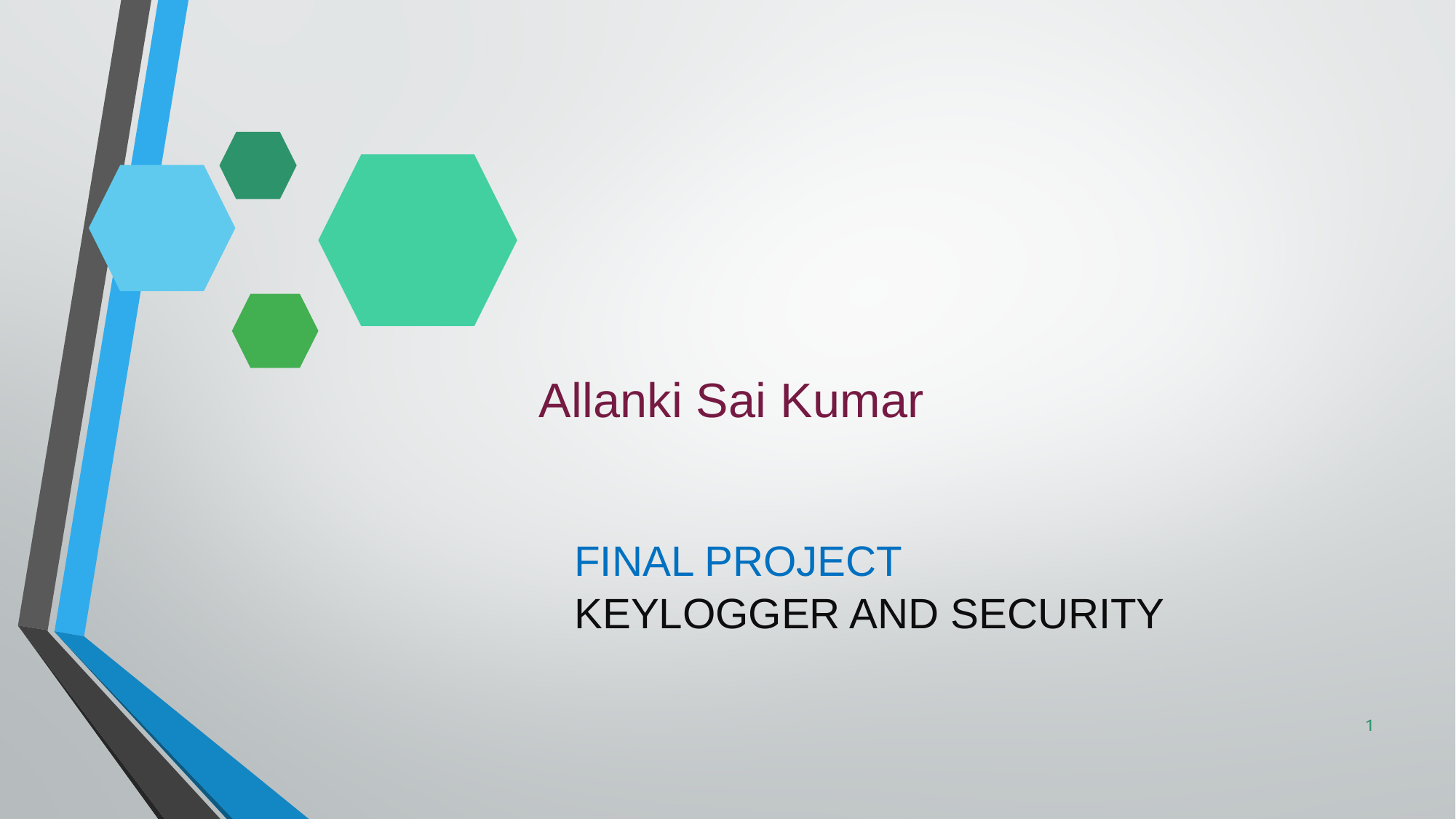

# Allanki Sai Kumar
FINAL PROJECT
KEYLOGGER AND SECURITY

1